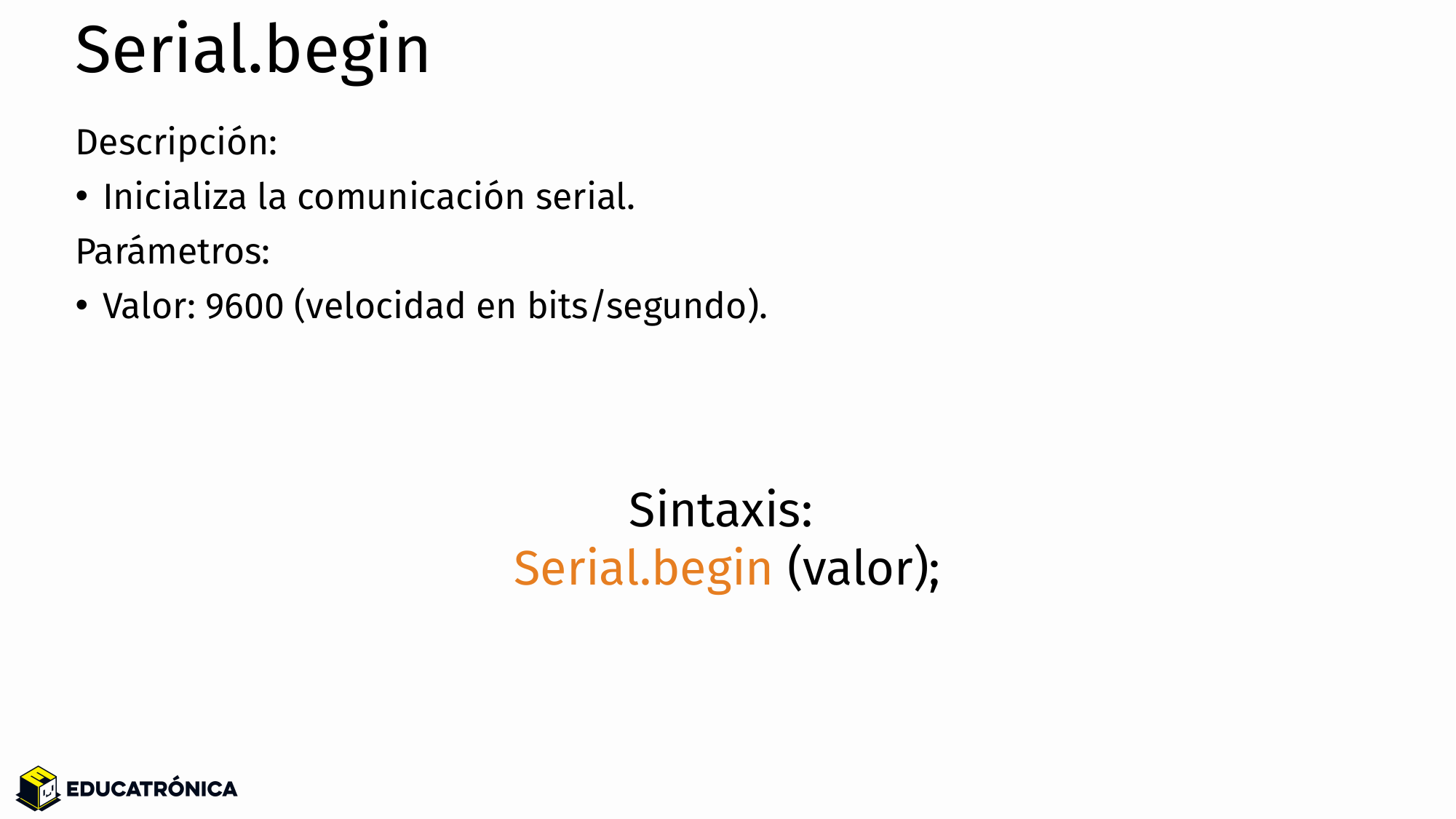

# Serial.begin
Descripción:
Inicializa la comunicación serial.
Parámetros:
Valor: 9600 (velocidad en bits/segundo).

Sintaxis:
Serial.begin (valor);